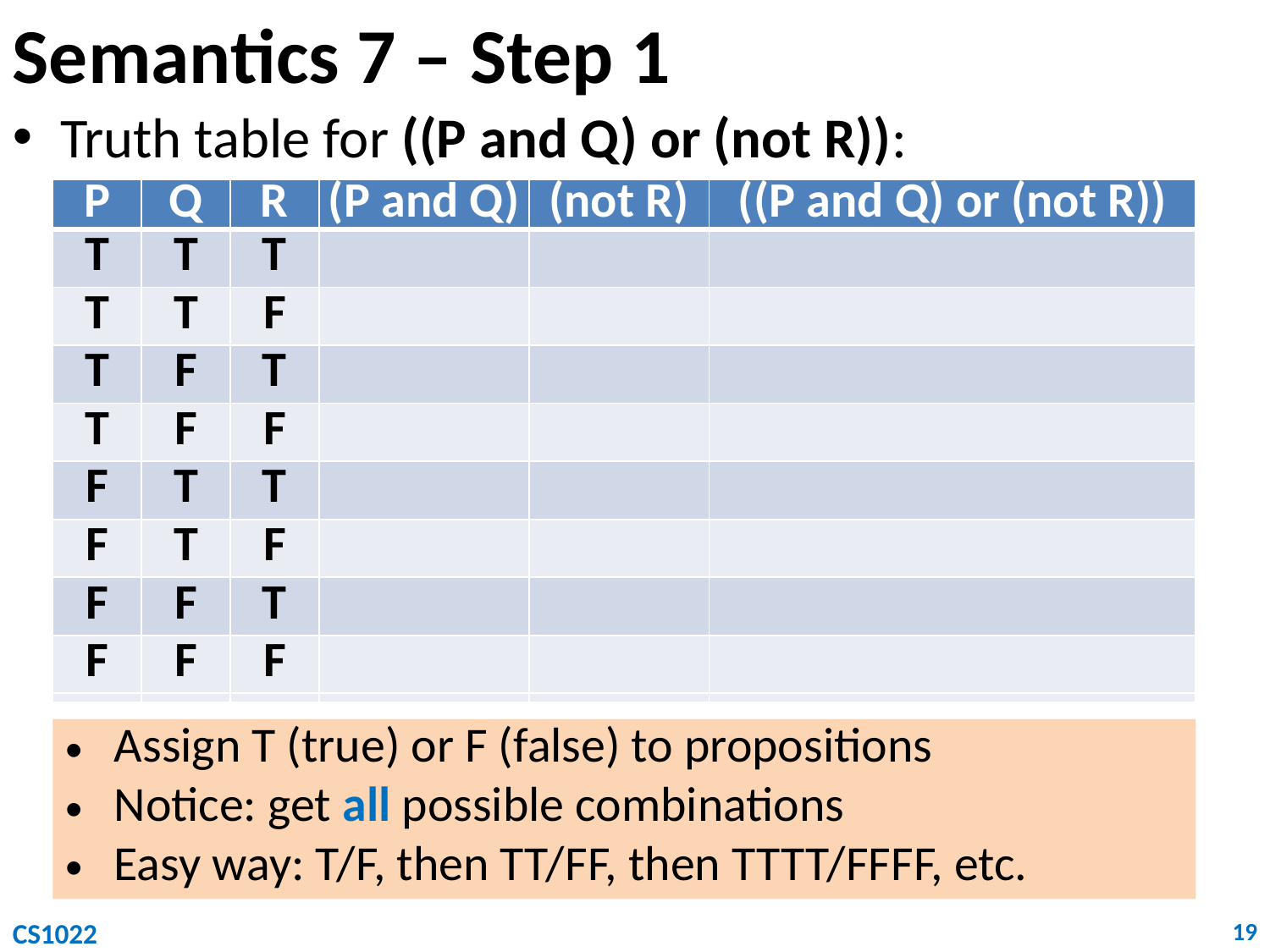

# Semantics 7 – Step 1
Truth table for ((P and Q) or (not R)):
| P | Q | R | (P and Q) | (not R) | ((P and Q) or (not R)) |
| --- | --- | --- | --- | --- | --- |
|  |  |  |  |  |  |
|  |  |  |  |  |  |
|  |  |  |  |  |  |
|  |  |  |  |  |  |
|  |  |  |  |  |  |
|  |  |  |  |  |  |
|  |  |  |  |  |  |
|  |  |  |  |  |  |
| P | Q | R | (P and Q) | (not R) | ((P and Q) or (not R)) |
| --- | --- | --- | --- | --- | --- |
|  |  | T |  |  |  |
|  |  | F |  |  |  |
|  |  | T |  |  |  |
|  |  | F |  |  |  |
|  |  | T |  |  |  |
|  |  | F |  |  |  |
|  |  | T |  |  |  |
|  |  | F |  |  |  |
| P | Q | R | (P and Q) | (not R) | ((P and Q) or (not R)) |
| --- | --- | --- | --- | --- | --- |
|  | T | T |  |  |  |
|  | T | F |  |  |  |
|  | F | T |  |  |  |
|  | F | F |  |  |  |
|  | T | T |  |  |  |
|  | T | F |  |  |  |
|  | F | T |  |  |  |
|  | F | F |  |  |  |
| P | Q | R | (P and Q) | (not R) | ((P and Q) or (not R)) |
| --- | --- | --- | --- | --- | --- |
| T | T | T |  |  |  |
| T | T | F |  |  |  |
| T | F | T |  |  |  |
| T | F | F |  |  |  |
| F | T | T |  |  |  |
| F | T | F |  |  |  |
| F | F | T |  |  |  |
| F | F | F |  |  |  |
Assign T (true) or F (false) to propositions
Notice: get all possible combinations
Easy way: T/F, then TT/FF, then TTTT/FFFF, etc.
CS1022
19